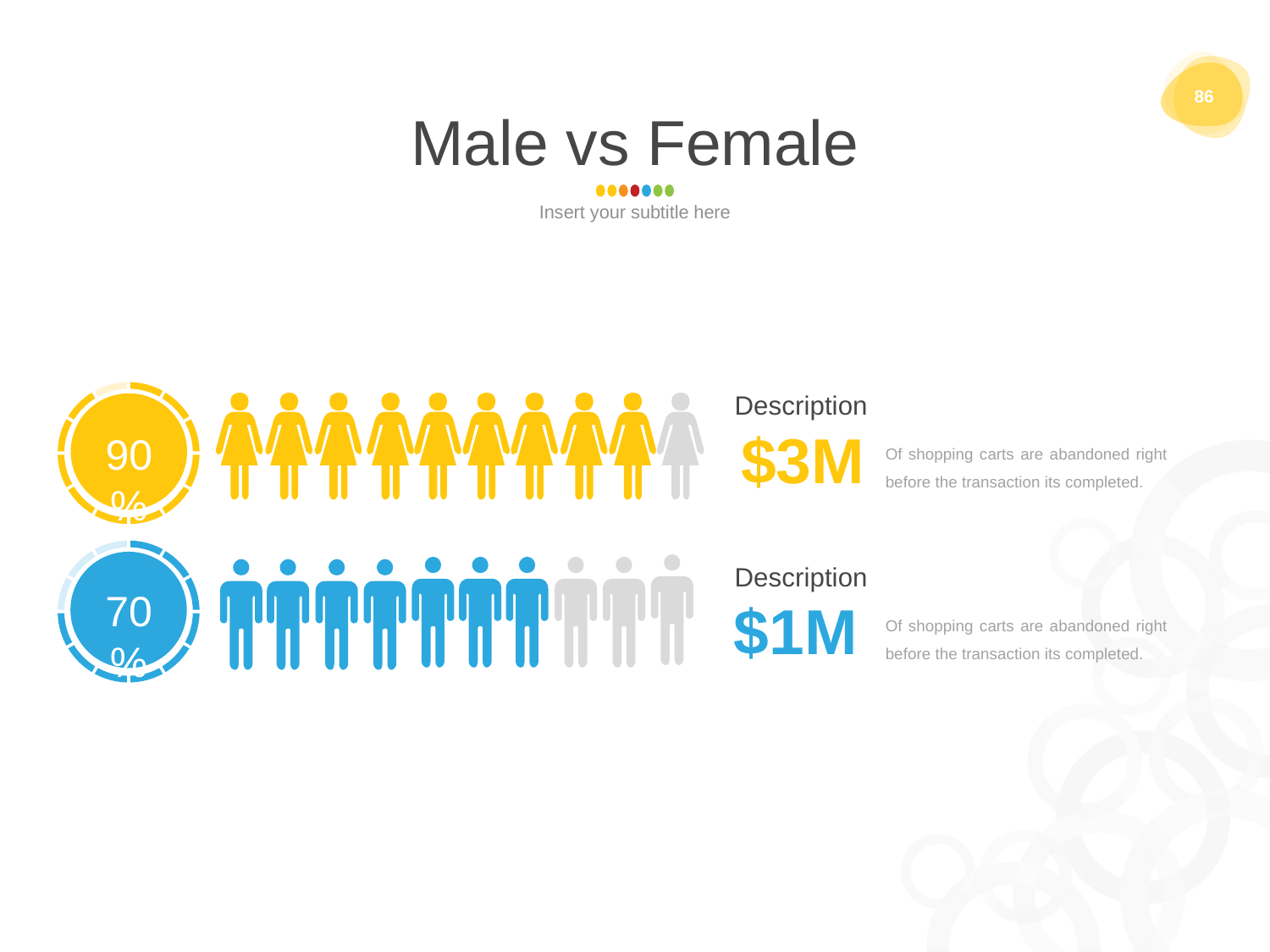

86
# Male vs Female
Insert your subtitle here

Description

$3M
90%
Of shopping carts are abandoned right before the transaction its completed.

Description

70%
$1M
Of shopping carts are abandoned right before the transaction its completed.